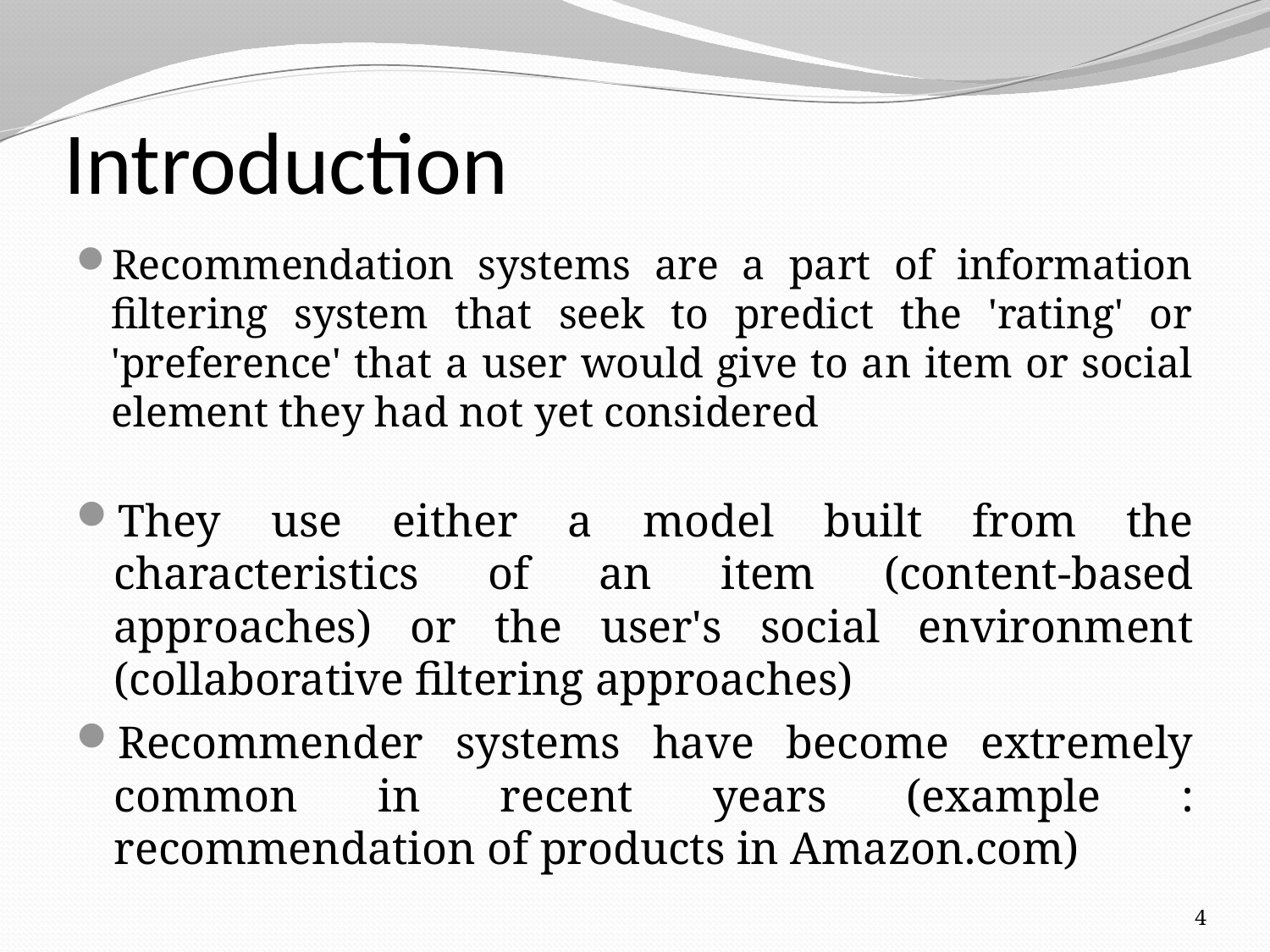

# Introduction
Recommendation systems are a part of information filtering system that seek to predict the 'rating' or 'preference' that a user would give to an item or social element they had not yet considered

They use either a model built from the characteristics of an item (content-based approaches) or the user's social environment (collaborative filtering approaches)

Recommender systems have become extremely common in recent years (example : recommendation of products in Amazon.com)

4